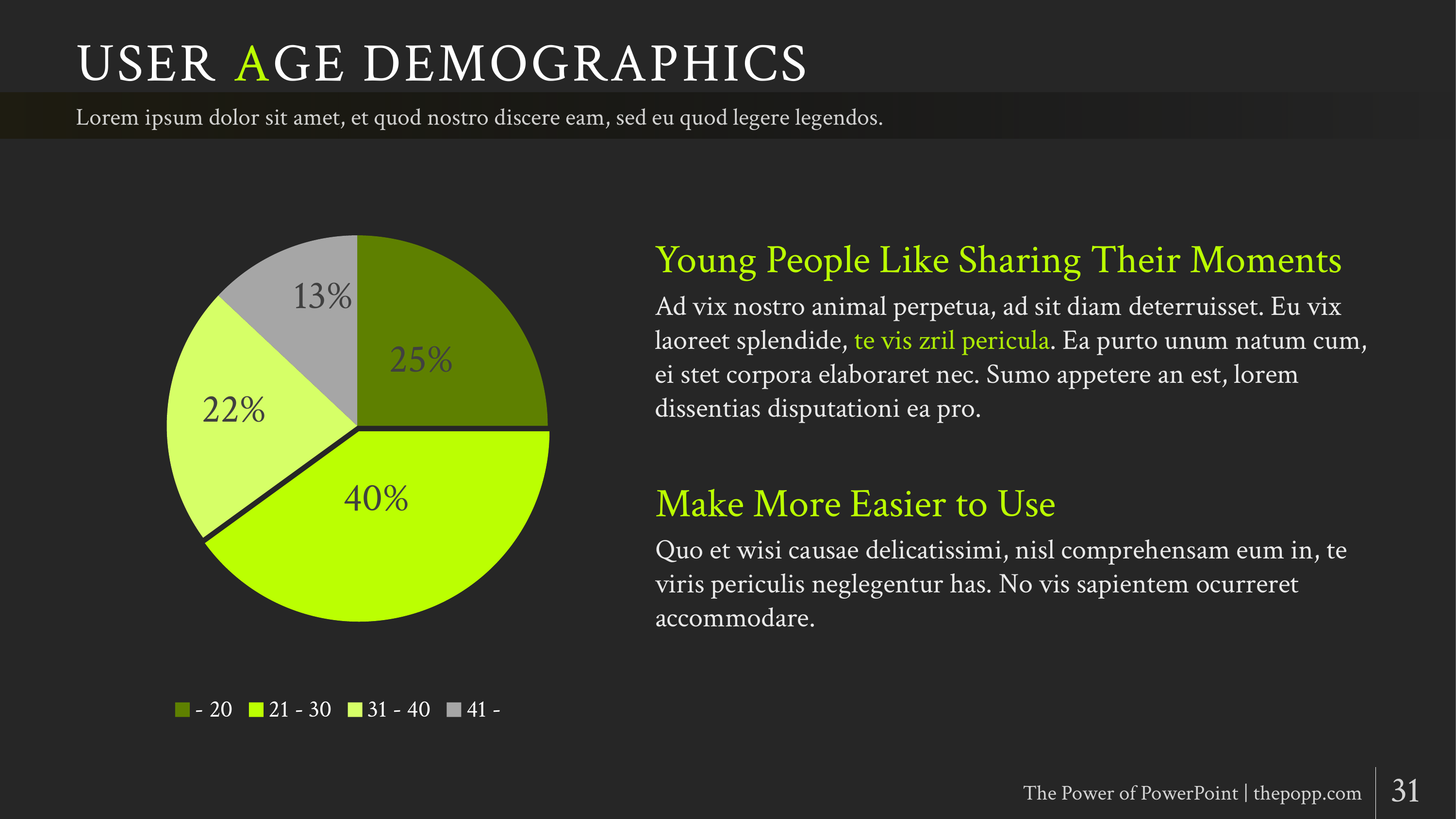

# USER AGE DEMOGRAPHICS
Lorem ipsum dolor sit amet, et quod nostro discere eam, sed eu quod legere legendos.

### Chart

| Category | Percentage |
|---|---|
| - 20 | 0.25 |
| 21 - 30 | 0.4 |
| 31 - 40 | 0.22 |
| 41 -  | 0.13 |
Young People Like Sharing Their Moments
Ad vix nostro animal perpetua, ad sit diam deterruisset. Eu vix laoreet splendide, te vis zril pericula. Ea purto unum natum cum, ei stet corpora elaboraret nec. Sumo appetere an est, lorem dissentias disputationi ea pro.
Make More Easier to Use
Quo et wisi causae delicatissimi, nisl comprehensam eum in, te viris periculis neglegentur has. No vis sapientem ocurreret accommodare.
The Power of PowerPoint | thepopp.com
31